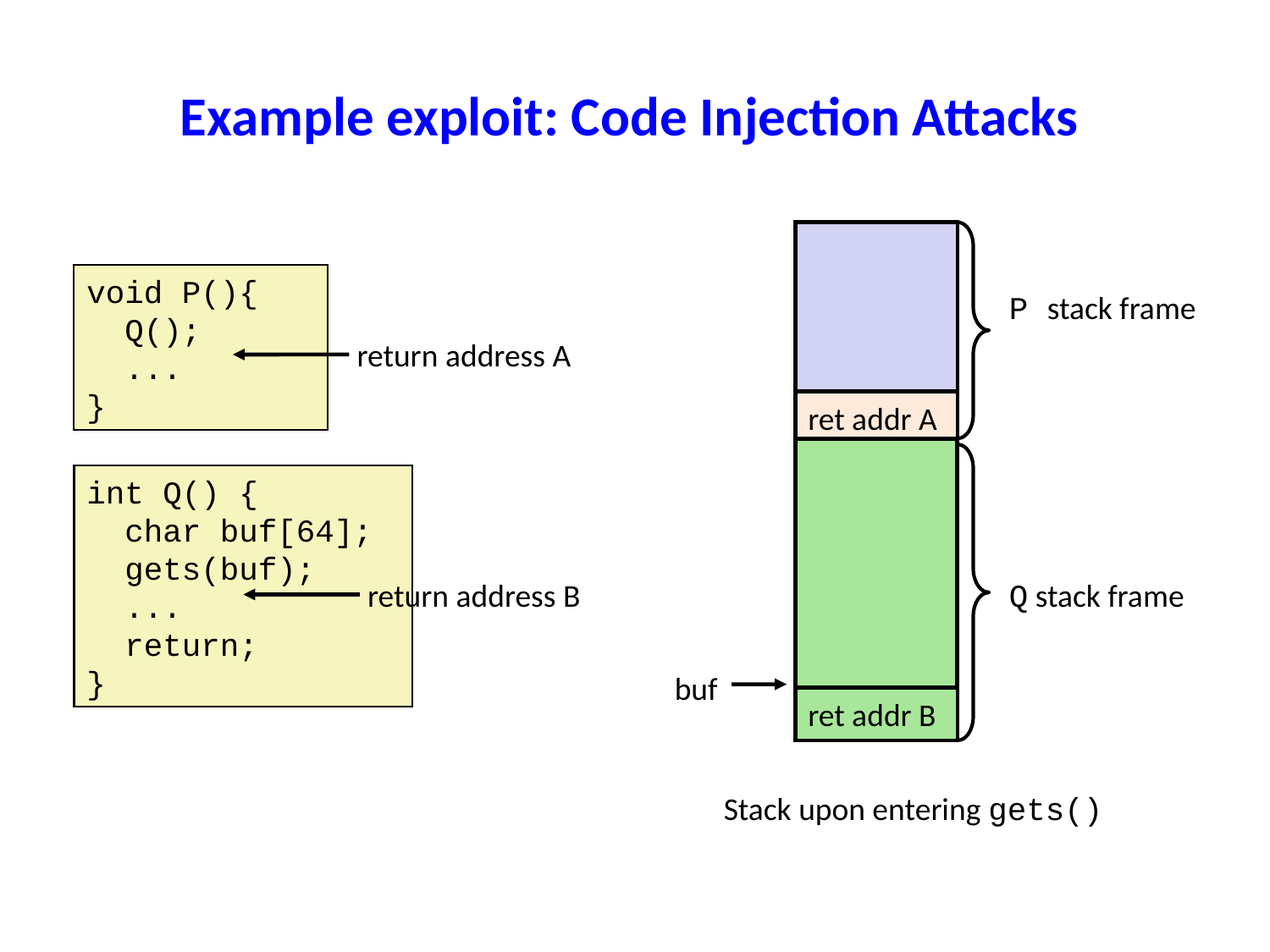

# Example exploit: Code Injection Attacks

void P(){
  Q();
  ...
}
P stack frame
return address A

ret addr A

int Q() {
  char buf[64];
  gets(buf);
  ...
  return;
}
return address B
Q stack frame

buf

ret addr B
Stack upon entering gets()